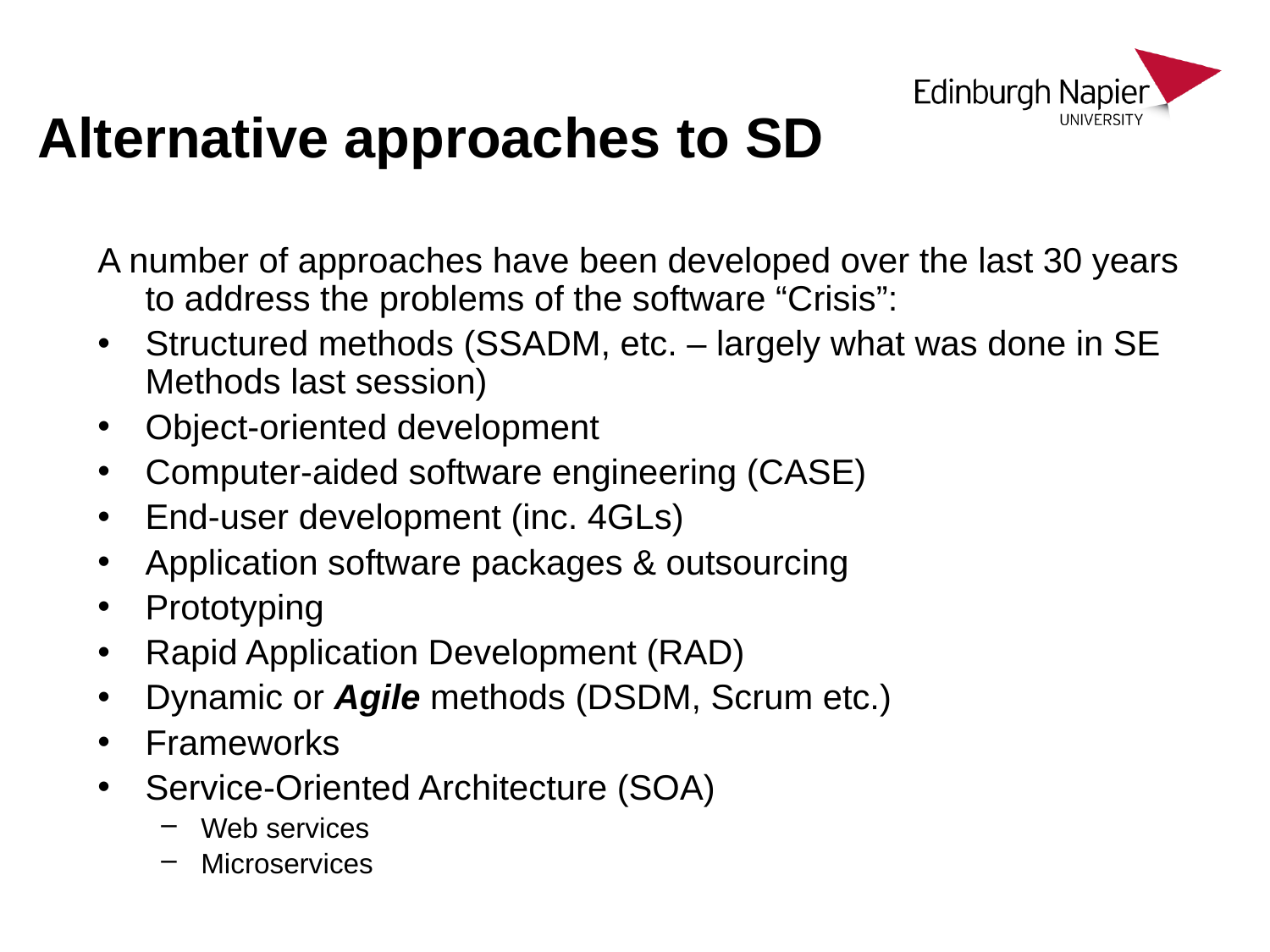

# Alternative approaches to SD
A number of approaches have been developed over the last 30 years to address the problems of the software “Crisis”:
Structured methods (SSADM, etc. – largely what was done in SE Methods last session)
Object-oriented development
Computer-aided software engineering (CASE)
End-user development (inc. 4GLs)
Application software packages & outsourcing
Prototyping
Rapid Application Development (RAD)
Dynamic or Agile methods (DSDM, Scrum etc.)
Frameworks
Service-Oriented Architecture (SOA)
Web services
Microservices